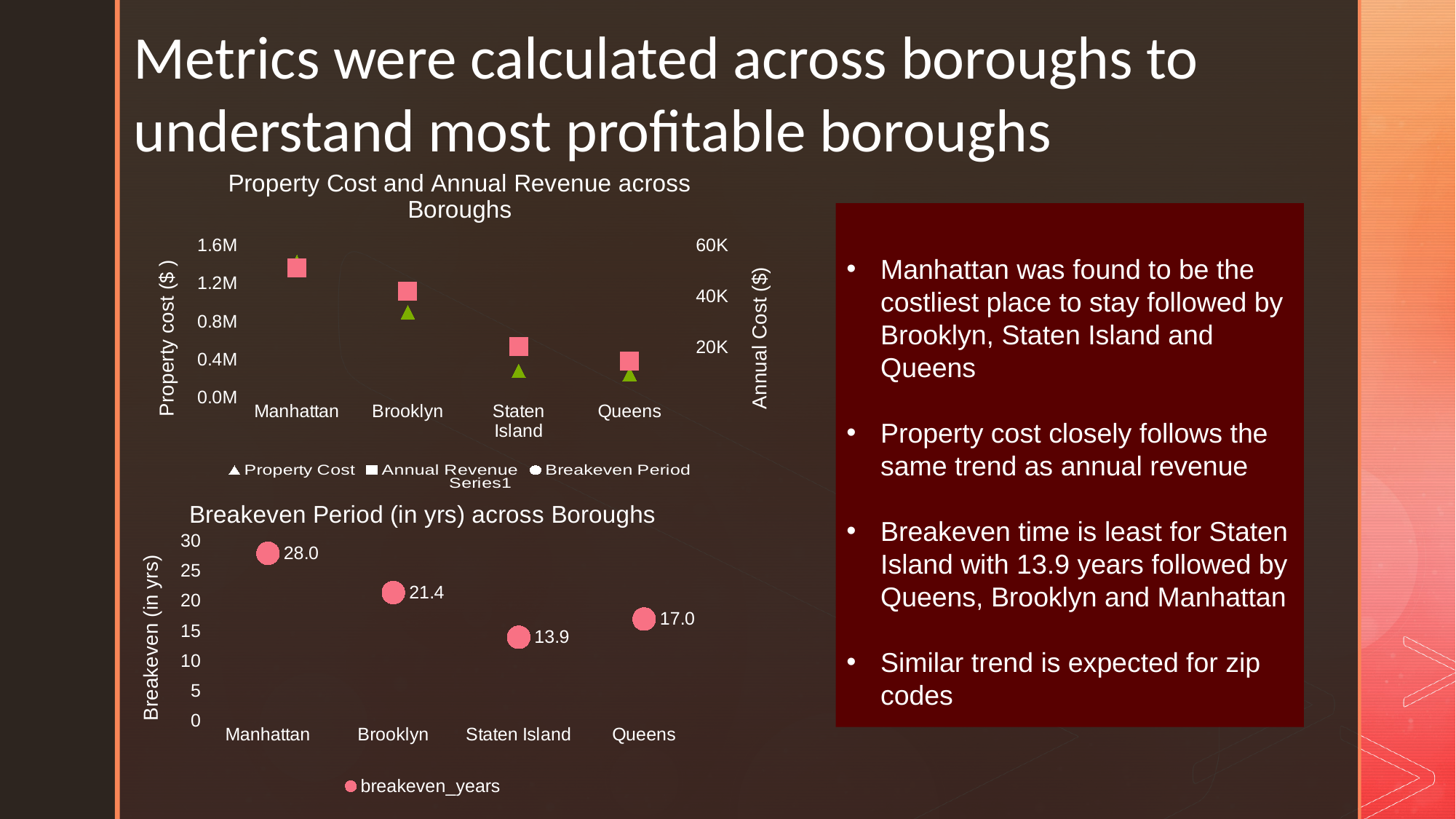

Metrics were calculated across boroughs to understand most profitable boroughs

### Chart: Property Cost and Annual Revenue across Boroughs

| Category | Property Cost | Annual Revenue |
|---|---|---|
| Manhattan | 1427488.92548102 | 51069.9177411628 |
| Brooklyn | 898418.025699598 | 41983.1213426414 |
| Staten Island | 279300.245224882 | 20026.3145741553 |
| Queens | 245466.197385105 | 14456.9176810877 |
Manhattan was found to be the costliest place to stay followed by Brooklyn, Staten Island and Queens

Property cost closely follows the same trend as annual revenue

Breakeven time is least for Staten Island with 13.9 years followed by Queens, Brooklyn and Manhattan

Similar trend is expected for zip codes

### Chart

| Category | Property Cost | Annual Revenue | Breakeven Period |
|---|---|---|---|
|  | None | None | None |

### Chart: Breakeven Period (in yrs) across Boroughs

| Category | breakeven_years |
|---|---|
| Manhattan | 27.9516589925981 |
| Brooklyn | 21.3995052527715 |
| Staten Island | 13.9466622373609 |
| Queens | 16.9791516283046 |